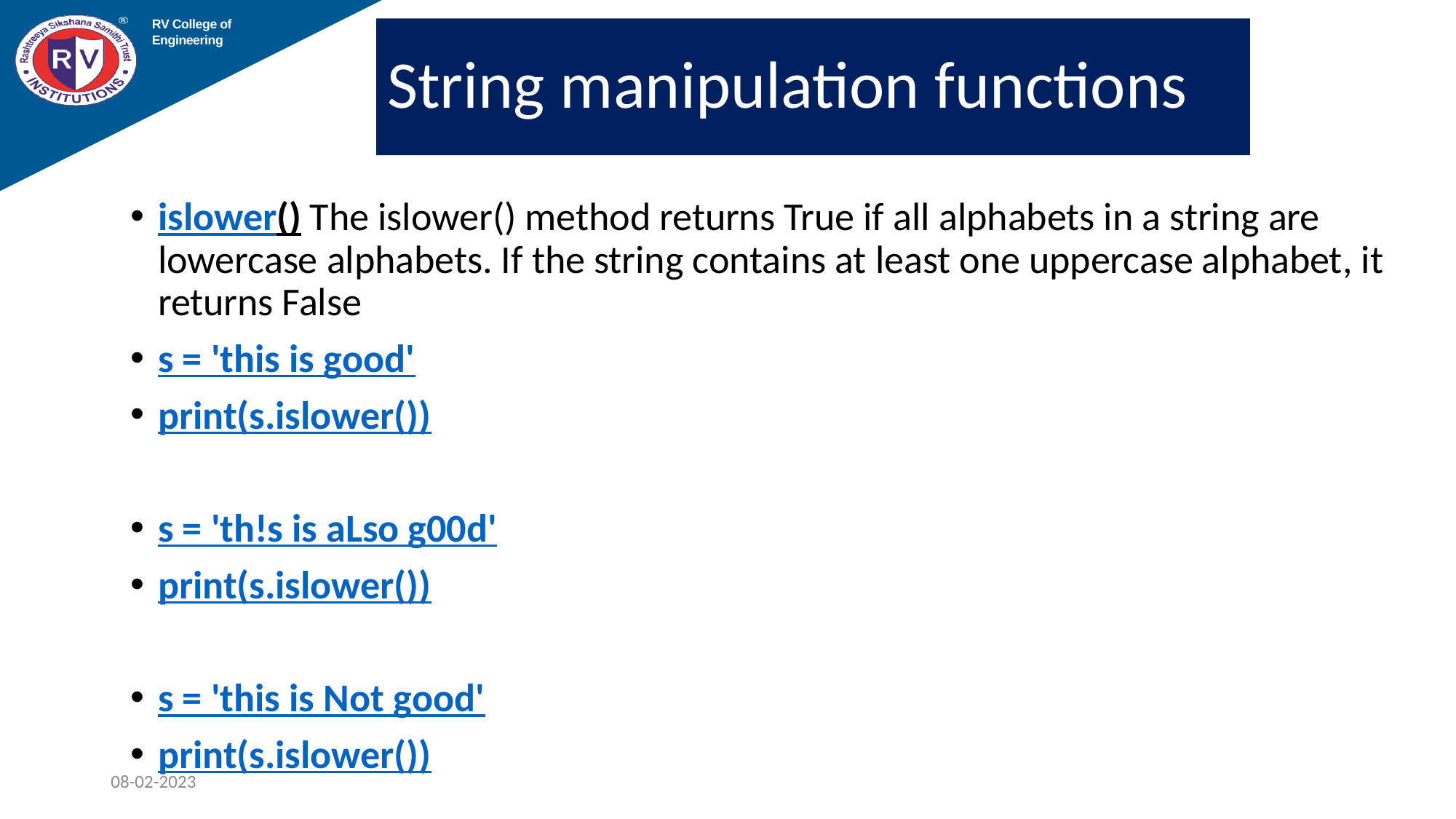

RV College of
Engineering
# String manipulation functions
islower() The islower() method returns True if all alphabets in a string are lowercase alphabets. If the string contains at least one uppercase alphabet, it returns False
s = 'this is good'
print(s.islower())

s = 'th!s is aLso g00d'
print(s.islower())

s = 'this is Not good'
print(s.islower())

08-02-2023
Prof Somesh Nandi, Dept. of AIML
36